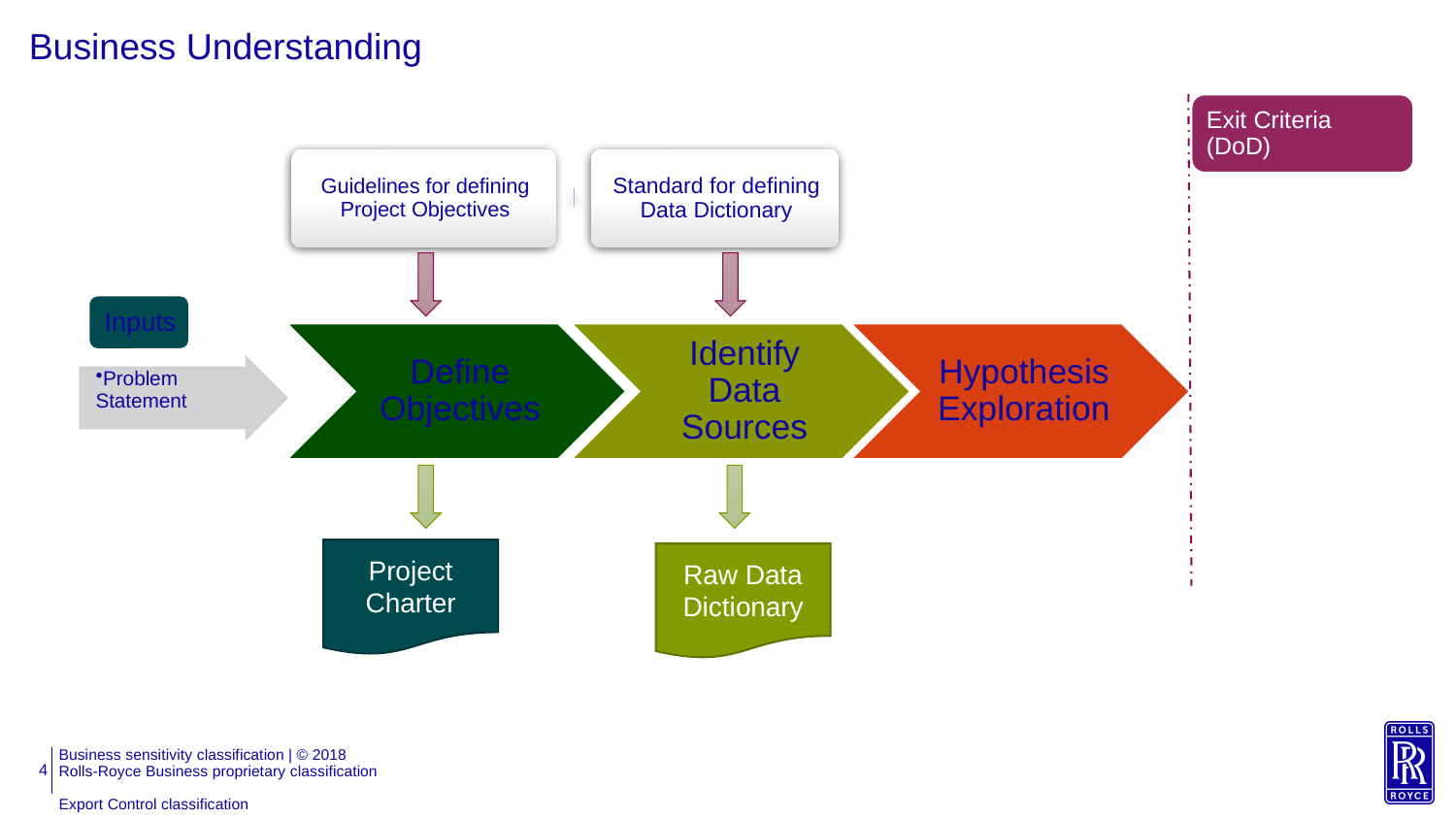

# Business Understanding
Exit Criteria (DoD)
Guidelines for defining Project Objectives

Standard for defining Data Dictionary

Problem Statement
Inputs
Define Objectives
Identify Data Sources
Hypothesis Exploration

Project Charter
Raw Data Dictionary